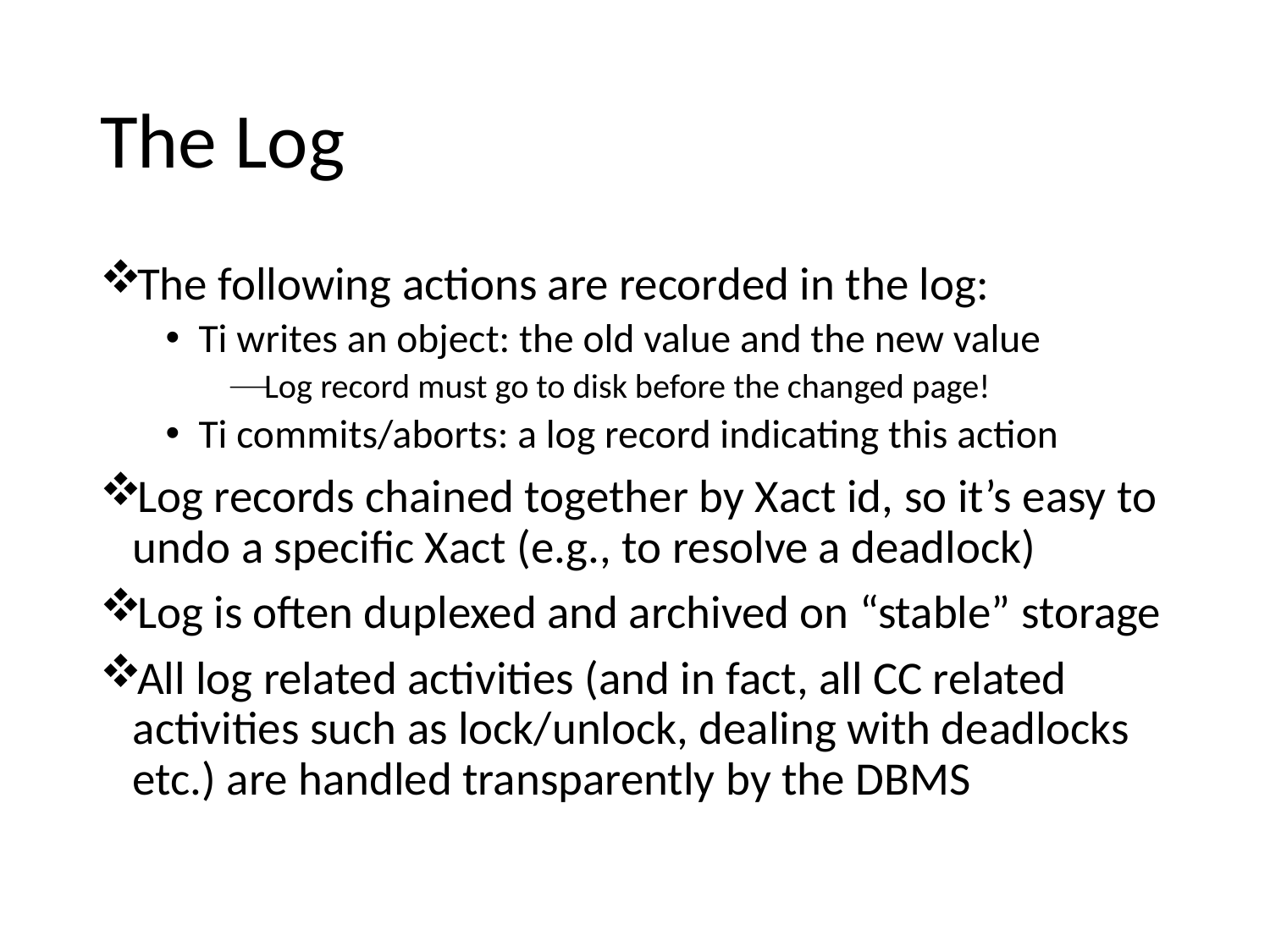

# The Log
The following actions are recorded in the log:
Ti writes an object: the old value and the new value
Log record must go to disk before the changed page!
Ti commits/aborts: a log record indicating this action
Log records chained together by Xact id, so it’s easy to undo a specific Xact (e.g., to resolve a deadlock)
Log is often duplexed and archived on “stable” storage
All log related activities (and in fact, all CC related activities such as lock/unlock, dealing with deadlocks etc.) are handled transparently by the DBMS